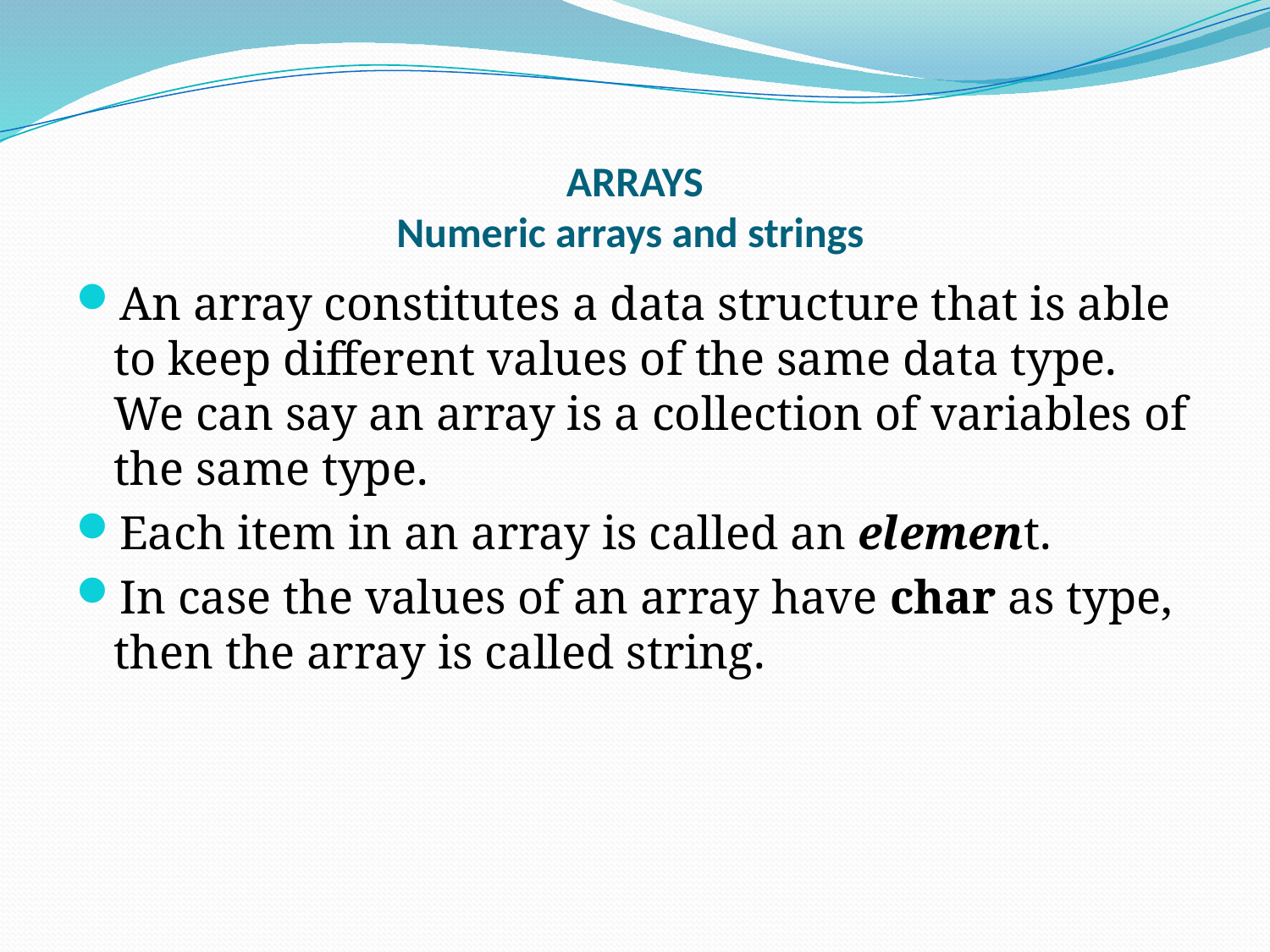

# ARRAYS Numeric arrays and strings
An array constitutes a data structure that is able to keep different values of the same data type. We can say an array is a collection of variables of the same type.
Each item in an array is called an element.
In case the values of an array have char as type, then the array is called string.